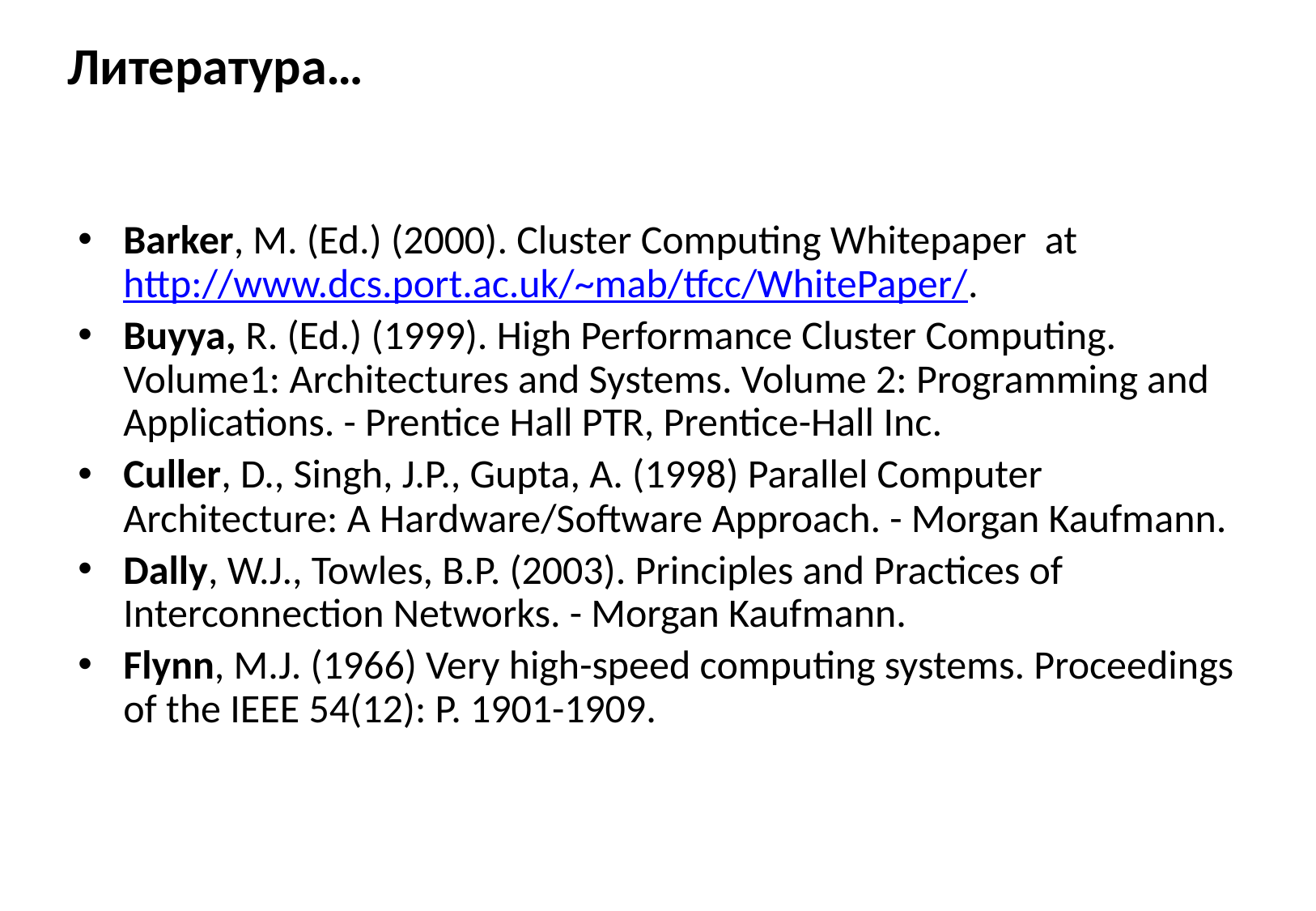

# Литература…
Barker, M. (Ed.) (2000). Cluster Computing Whitepaper  at http://www.dcs.port.ac.uk/~mab/tfcc/WhitePaper/.
Buyya, R. (Ed.) (1999). High Performance Cluster Computing. Volume1: Architectures and Systems. Volume 2: Programming and Applications. - Prentice Hall PTR, Prentice-Hall Inc.
Culler, D., Singh, J.P., Gupta, A. (1998) Parallel Computer Architecture: A Hardware/Software Approach. - Morgan Kaufmann.
Dally, W.J., Towles, B.P. (2003). Principles and Practices of Interconnection Networks. - Morgan Kaufmann.
Flynn, M.J. (1966) Very high-speed computing systems. Proceedings of the IEEE 54(12): P. 1901-1909.